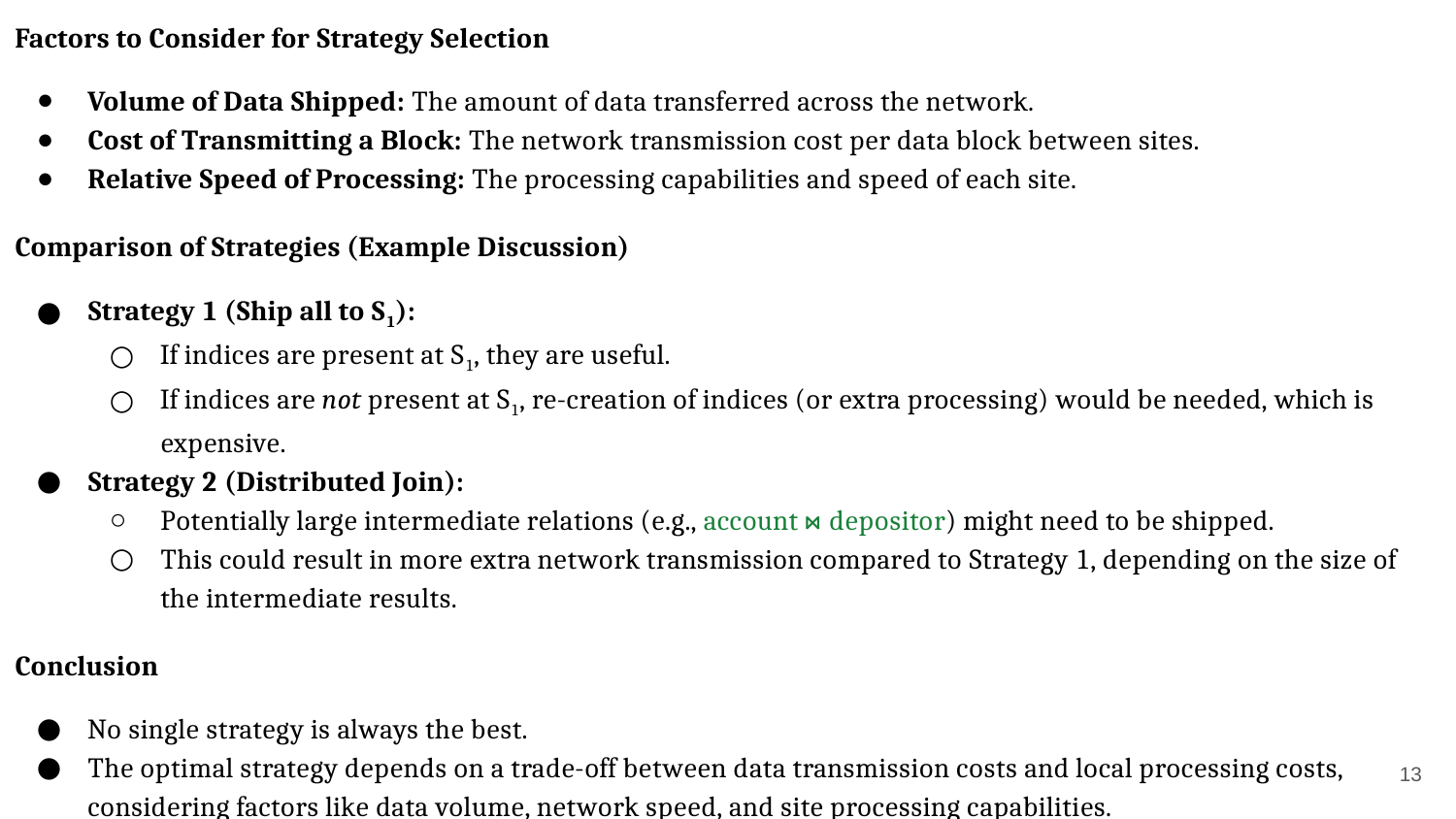

Factors to Consider for Strategy Selection
Volume of Data Shipped: The amount of data transferred across the network.
Cost of Transmitting a Block: The network transmission cost per data block between sites.
Relative Speed of Processing: The processing capabilities and speed of each site.
Comparison of Strategies (Example Discussion)
Strategy 1 (Ship all to S1):
If indices are present at S1, they are useful.
If indices are not present at S1, re-creation of indices (or extra processing) would be needed, which is expensive.
Strategy 2 (Distributed Join):
Potentially large intermediate relations (e.g., account ⋈ depositor) might need to be shipped.
This could result in more extra network transmission compared to Strategy 1, depending on the size of the intermediate results.
Conclusion
No single strategy is always the best.
The optimal strategy depends on a trade-off between data transmission costs and local processing costs, considering factors like data volume, network speed, and site processing capabilities.
13